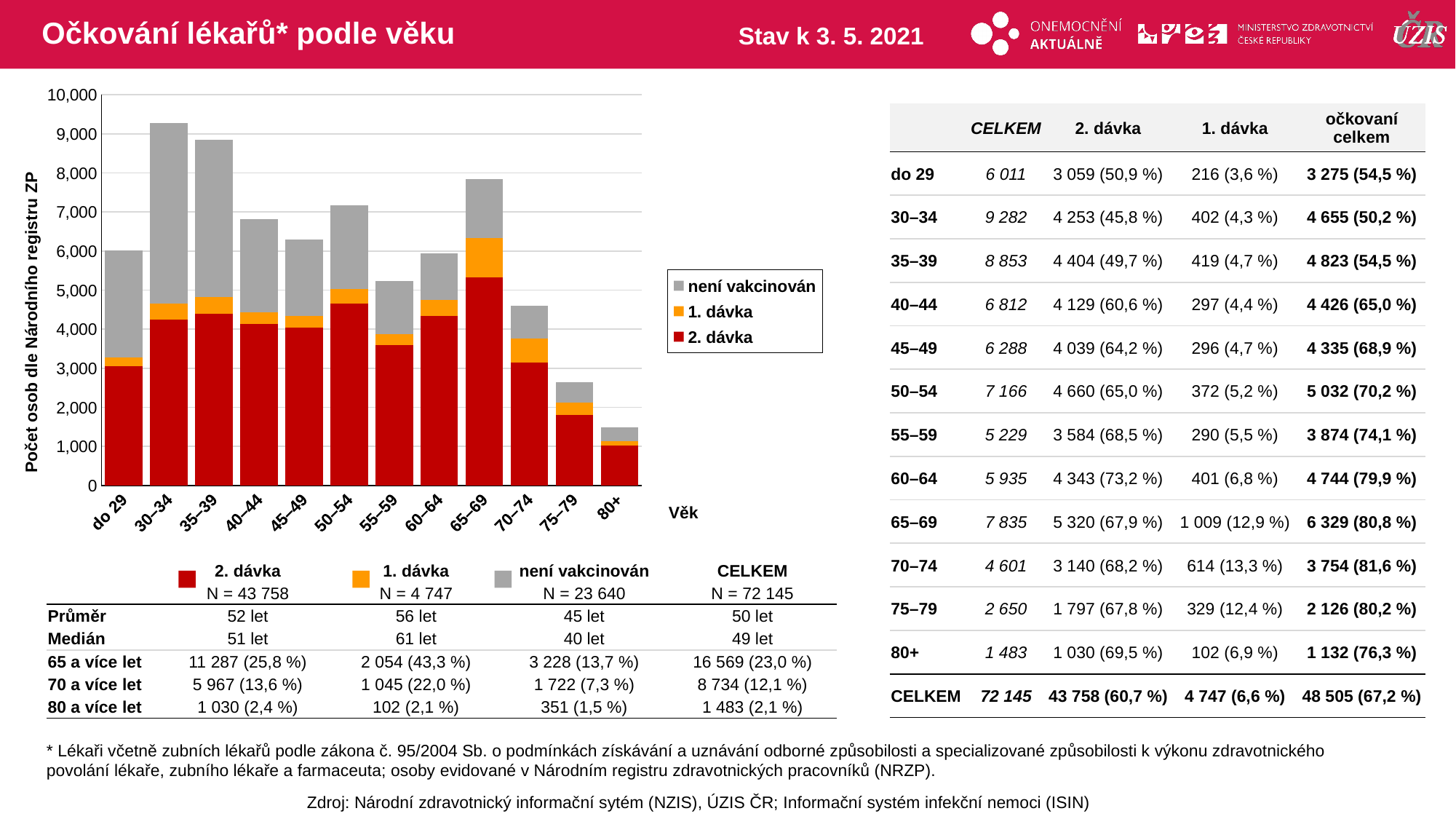

# Očkování lékařů* podle věku
Stav k 3. 5. 2021

### Chart

| Category | 2. dávka | 1. dávka | není vakcinován |
|---|---|---|---|
| do 29 | 3059.0 | 216.0 | 2736.0 |
| 30–34 | 4253.0 | 402.0 | 4627.0 |
| 35–39 | 4404.0 | 419.0 | 4030.0 |
| 40–44 | 4129.0 | 297.0 | 2386.0 |
| 45–49 | 4039.0 | 296.0 | 1953.0 |
| 50–54 | 4660.0 | 372.0 | 2134.0 |
| 55–59 | 3584.0 | 290.0 | 1355.0 |
| 60–64 | 4343.0 | 401.0 | 1191.0 |
| 65–69 | 5320.0 | 1009.0 | 1506.0 |
| 70–74 | 3140.0 | 614.0 | 847.0 |
| 75–79 | 1797.0 | 329.0 | 524.0 |
| 80+ | 1030.0 | 102.0 | 351.0 |
|  | CELKEM | 2. dávka | 1. dávka | očkovaní celkem |
| --- | --- | --- | --- | --- |
| do 29 | 6 011 | 3 059 (50,9 %) | 216 (3,6 %) | 3 275 (54,5 %) |
| 30–34 | 9 282 | 4 253 (45,8 %) | 402 (4,3 %) | 4 655 (50,2 %) |
| 35–39 | 8 853 | 4 404 (49,7 %) | 419 (4,7 %) | 4 823 (54,5 %) |
| 40–44 | 6 812 | 4 129 (60,6 %) | 297 (4,4 %) | 4 426 (65,0 %) |
| 45–49 | 6 288 | 4 039 (64,2 %) | 296 (4,7 %) | 4 335 (68,9 %) |
| 50–54 | 7 166 | 4 660 (65,0 %) | 372 (5,2 %) | 5 032 (70,2 %) |
| 55–59 | 5 229 | 3 584 (68,5 %) | 290 (5,5 %) | 3 874 (74,1 %) |
| 60–64 | 5 935 | 4 343 (73,2 %) | 401 (6,8 %) | 4 744 (79,9 %) |
| 65–69 | 7 835 | 5 320 (67,9 %) | 1 009 (12,9 %) | 6 329 (80,8 %) |
| 70–74 | 4 601 | 3 140 (68,2 %) | 614 (13,3 %) | 3 754 (81,6 %) |
| 75–79 | 2 650 | 1 797 (67,8 %) | 329 (12,4 %) | 2 126 (80,2 %) |
| 80+ | 1 483 | 1 030 (69,5 %) | 102 (6,9 %) | 1 132 (76,3 %) |
| CELKEM | 72 145 | 43 758 (60,7 %) | 4 747 (6,6 %) | 48 505 (67,2 %) |
Počet osob dle Národního registru ZP
Věk
|  | 2. dávka | 1. dávka | není vakcinován | CELKEM |
| --- | --- | --- | --- | --- |
|  | N = 43 758 | N = 4 747 | N = 23 640 | N = 72 145 |
| Průměr | 52 let | 56 let | 45 let | 50 let |
| Medián | 51 let | 61 let | 40 let | 49 let |
| 65 a více let | 11 287 (25,8 %) | 2 054 (43,3 %) | 3 228 (13,7 %) | 16 569 (23,0 %) |
| 70 a více let | 5 967 (13,6 %) | 1 045 (22,0 %) | 1 722 (7,3 %) | 8 734 (12,1 %) |
| 80 a více let | 1 030 (2,4 %) | 102 (2,1 %) | 351 (1,5 %) | 1 483 (2,1 %) |

* Lékaři včetně zubních lékařů podle zákona č. 95/2004 Sb. o podmínkách získávání a uznávání odborné způsobilosti a specializované způsobilosti k výkonu zdravotnického povolání lékaře, zubního lékaře a farmaceuta; osoby evidované v Národním registru zdravotnických pracovníků (NRZP).
Zdroj: Národní zdravotnický informační sytém (NZIS), ÚZIS ČR; Informační systém infekční nemoci (ISIN)